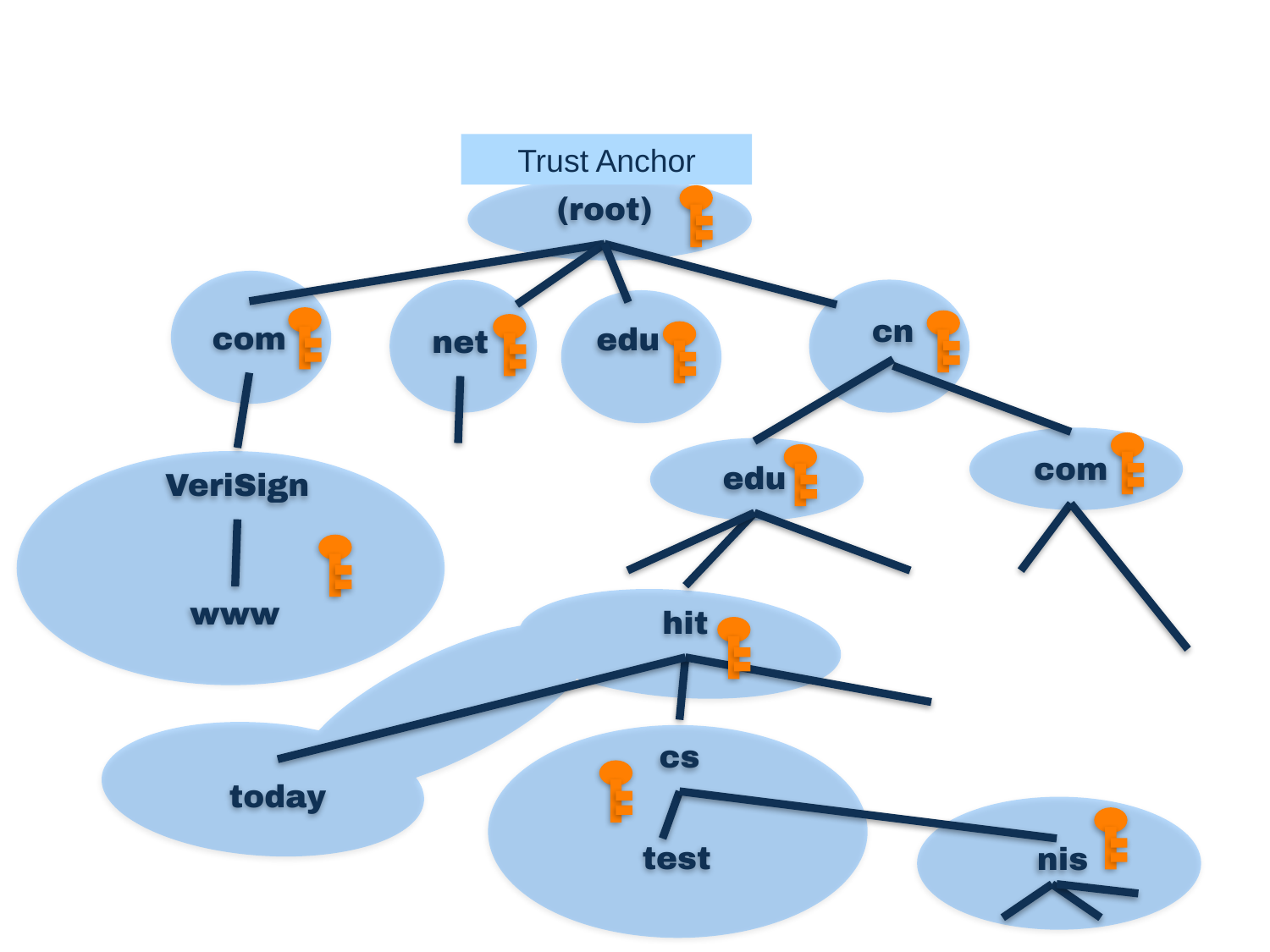

Trust Anchor
(root)

cn
com
edu
net

com

edu

VeriSign

www
hit

cs
today

test
nis